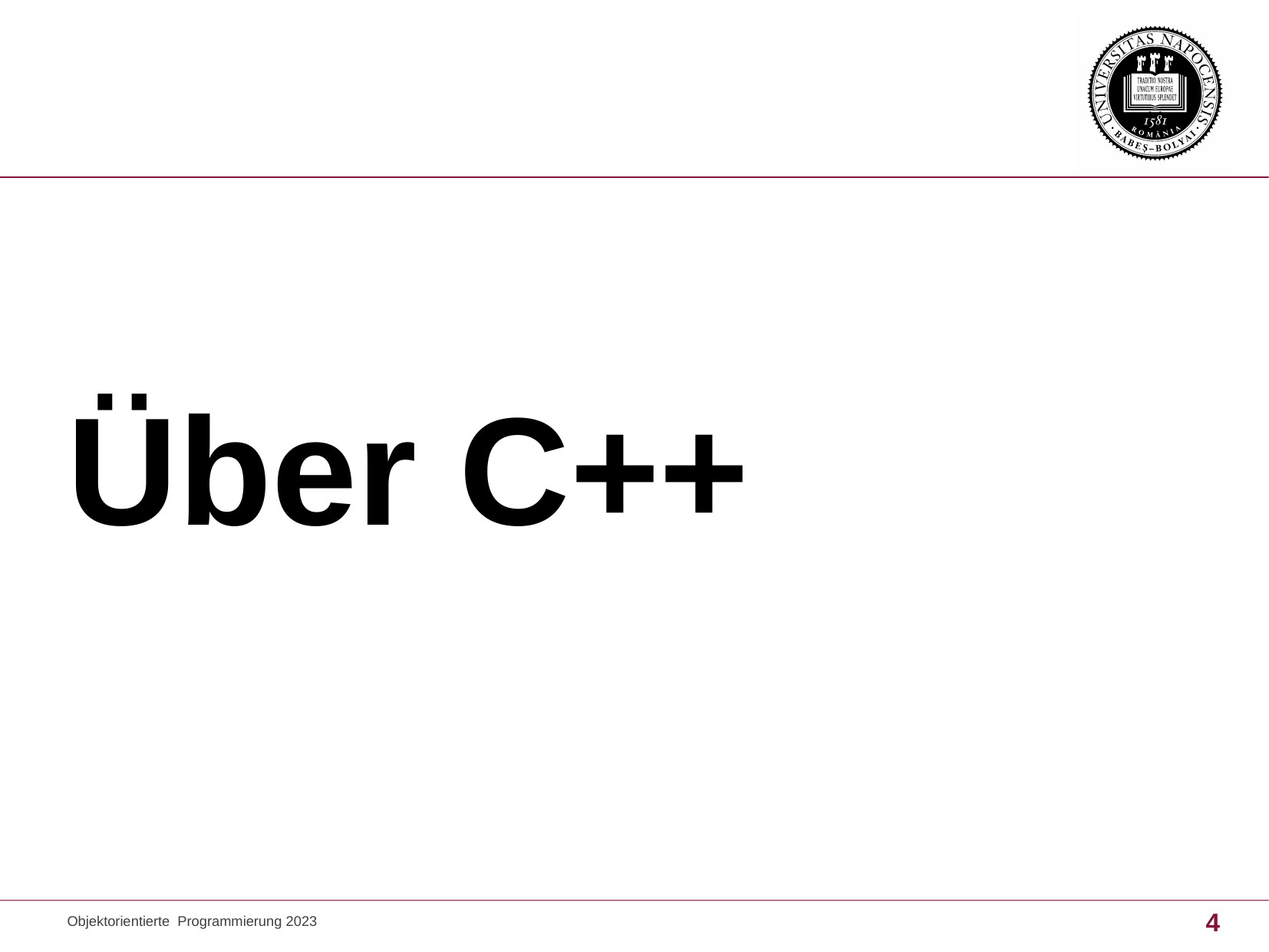

# Über C++
Objektorientierte  Programmierung 2023
4